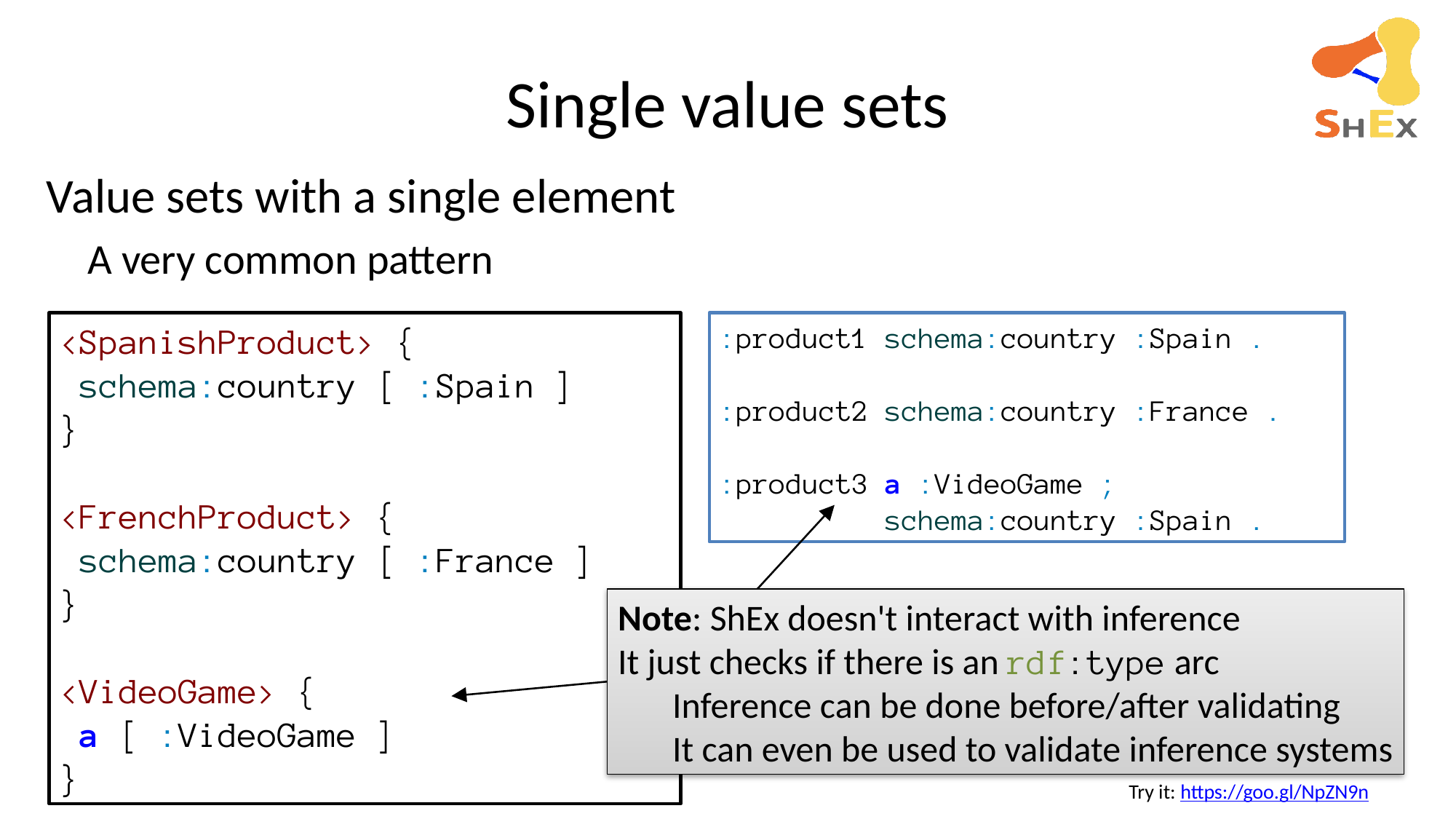

# Single value sets
Value sets with a single element
A very common pattern
<SpanishProduct> {
 schema:country [ :Spain ]
}

<FrenchProduct> {
 schema:country [ :France ]
}

<VideoGame> {
 a [ :VideoGame ]
}
:product1 schema:country :Spain .

:product2 schema:country :France .

:product3 a :VideoGame ;
          schema:country :Spain .
Note: ShEx doesn't interact with inference
It just checks if there is an rdf:type arc
Inference can be done before/after validating
It can even be used to validate inference systems
Try it: https://goo.gl/NpZN9n